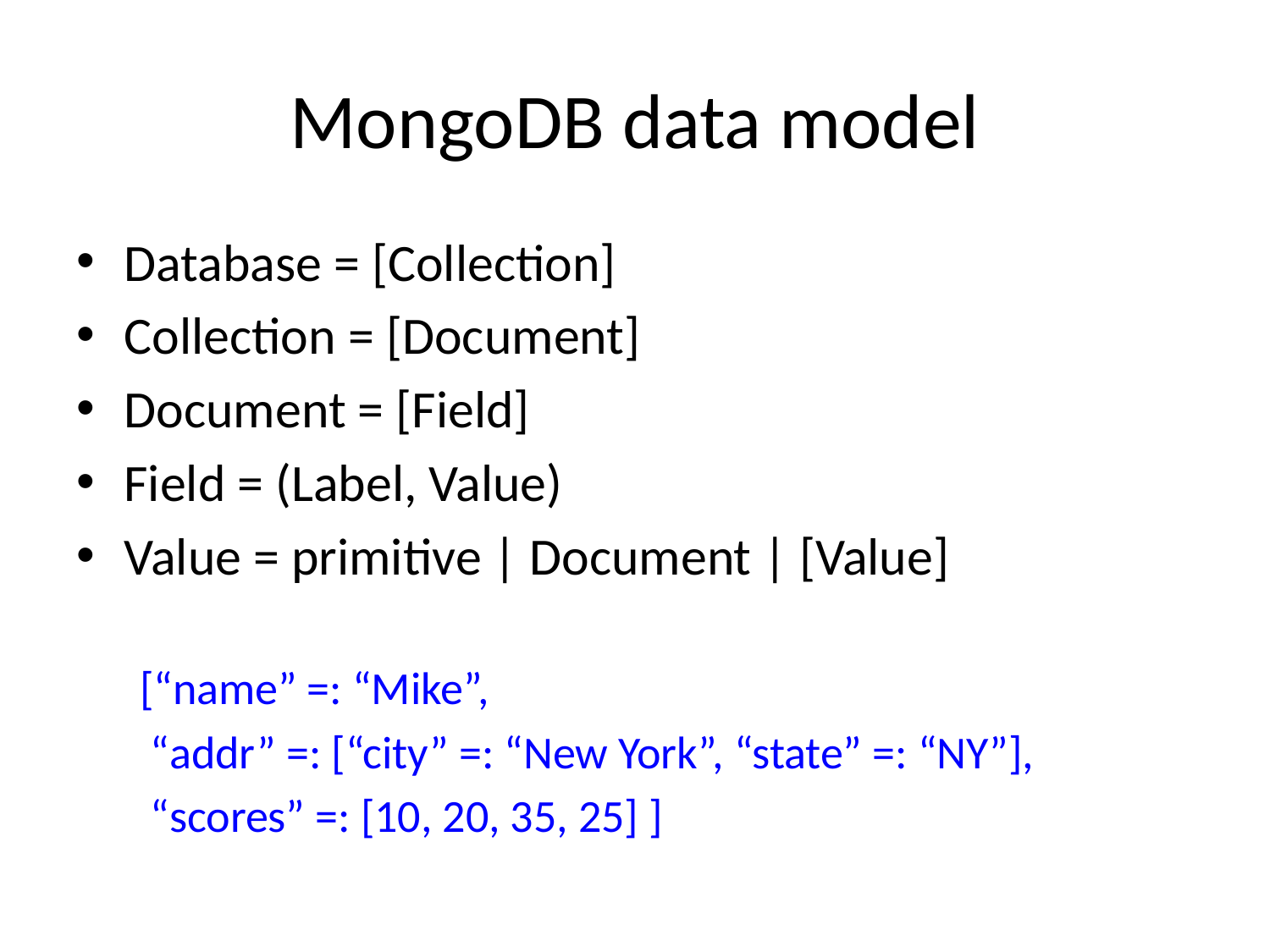

# MongoDB data model
Database = [Collection]
Collection = [Document]
Document = [Field]
Field = (Label, Value)
Value = primitive | Document | [Value]

[“name” =: “Mike”,
 “addr” =: [“city” =: “New York”, “state” =: “NY”],
 “scores” =: [10, 20, 35, 25] ]